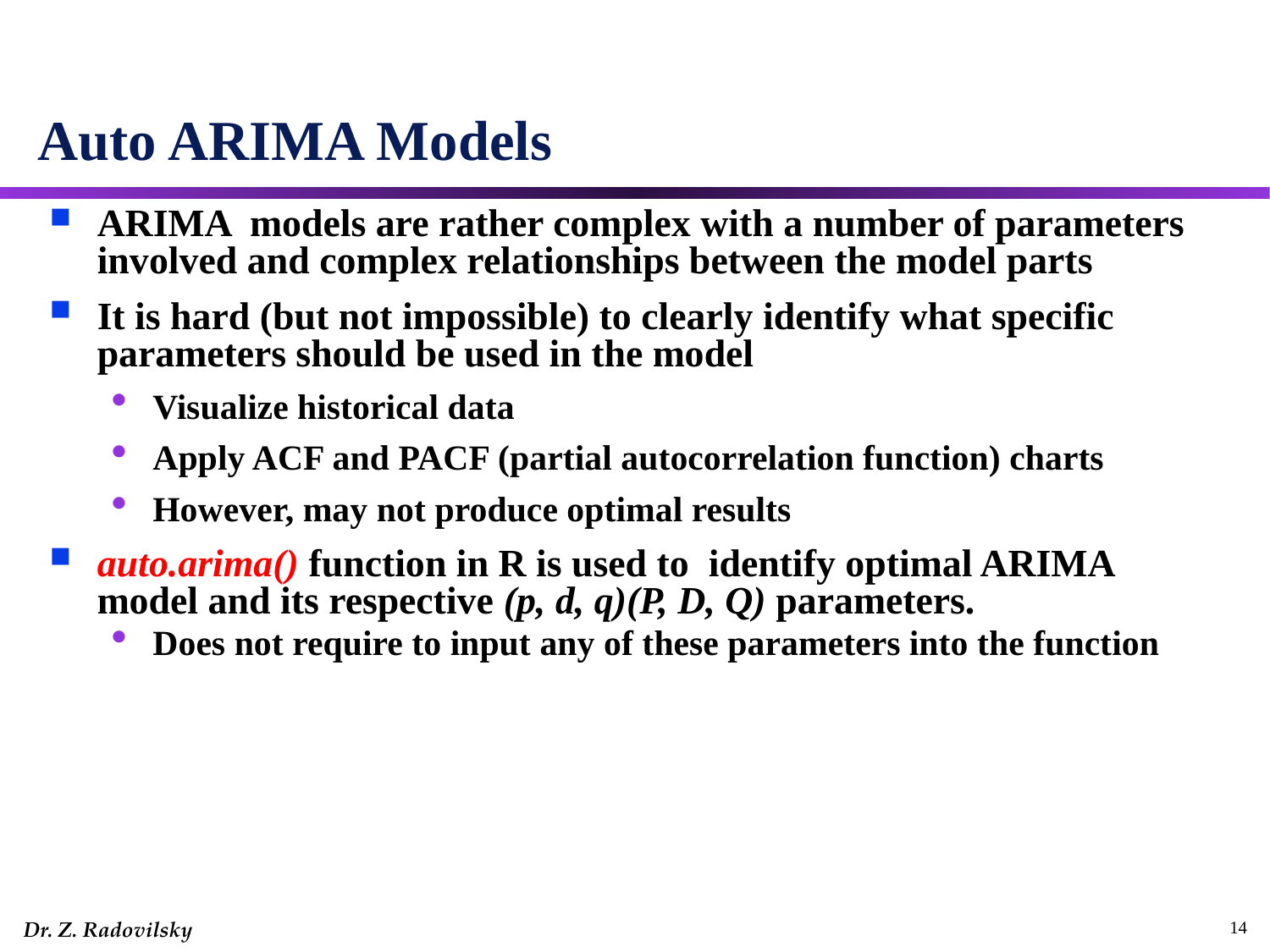

# Auto ARIMA Models
ARIMA  models are rather complex with a number of parameters involved and complex relationships between the model parts
It is hard (but not impossible) to clearly identify what specific parameters should be used in the model
Visualize historical data
Apply ACF and PACF (partial autocorrelation function) charts
However, may not produce optimal results
auto.arima() function in R is used to  identify optimal ARIMA model and its respective (p, d, q)(P, D, Q) parameters.
Does not require to input any of these parameters into the function